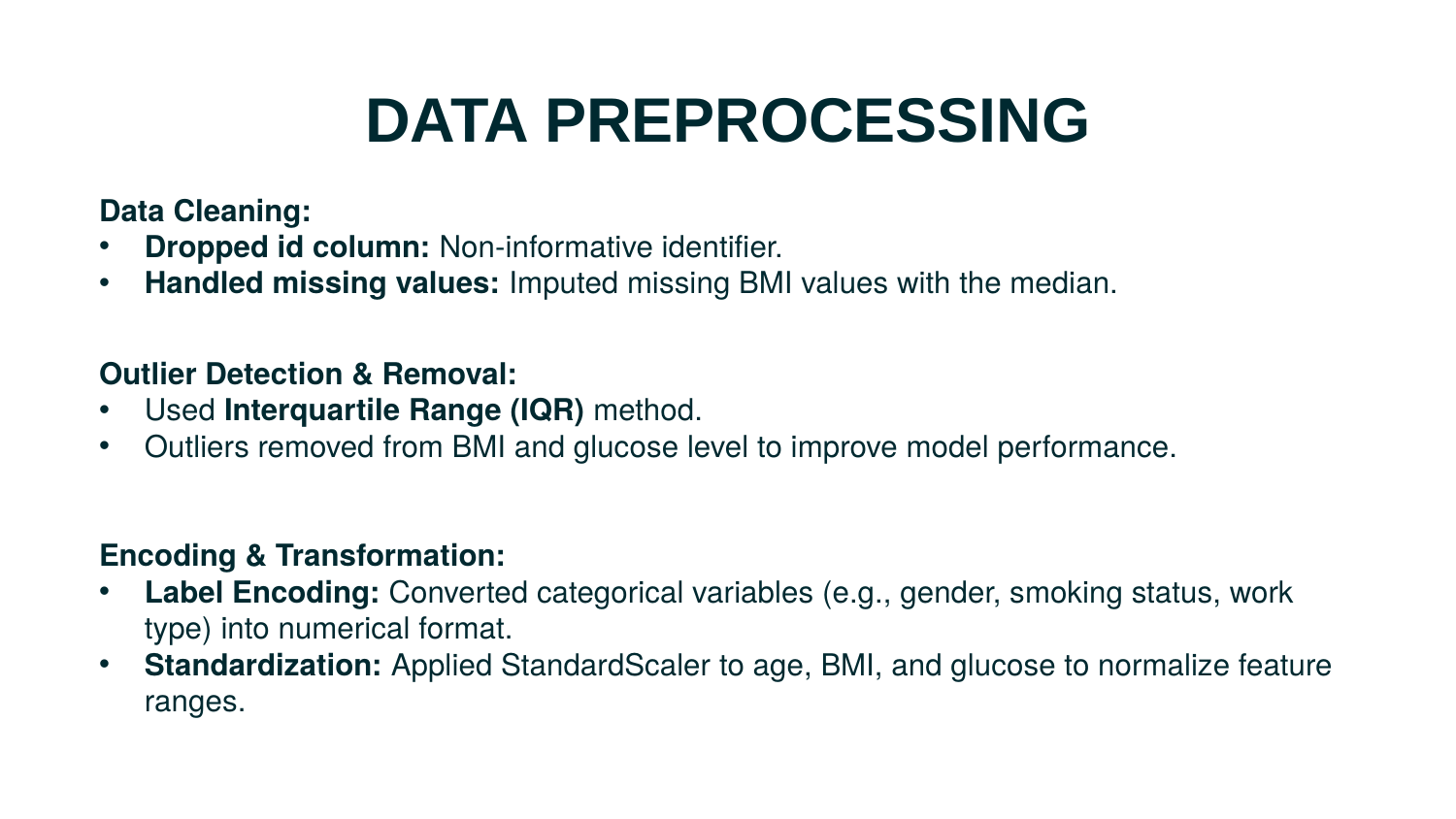

DATA PREPROCESSING
Data Cleaning:
Dropped id column: Non-informative identifier.
Handled missing values: Imputed missing BMI values with the median.

Outlier Detection & Removal:
Used Interquartile Range (IQR) method.
Outliers removed from BMI and glucose level to improve model performance.

Encoding & Transformation:
Label Encoding: Converted categorical variables (e.g., gender, smoking status, work type) into numerical format.
Standardization: Applied StandardScaler to age, BMI, and glucose to normalize feature ranges.